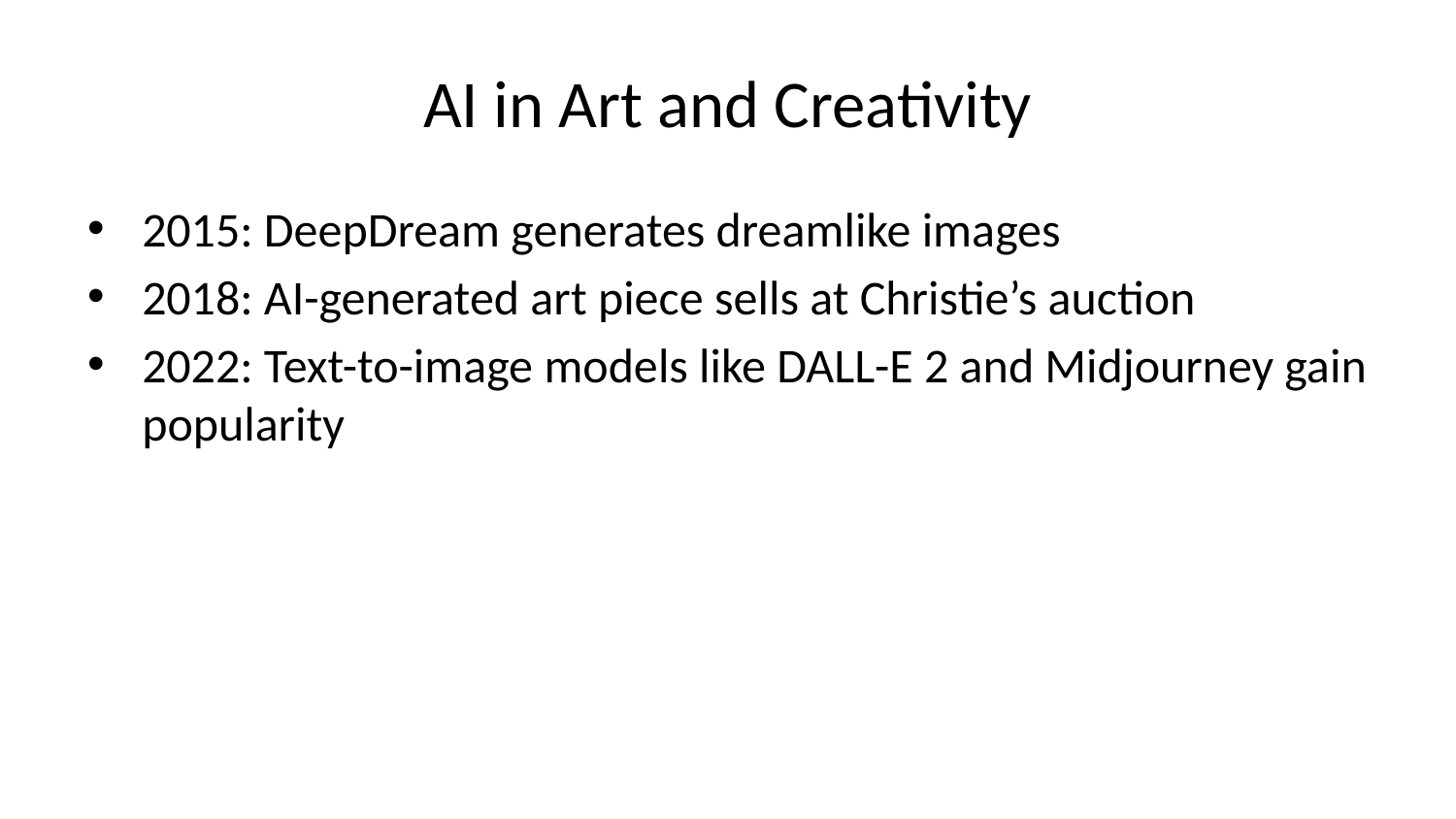

# AI in Art and Creativity
2015: DeepDream generates dreamlike images
2018: AI-generated art piece sells at Christie’s auction
2022: Text-to-image models like DALL-E 2 and Midjourney gain popularity